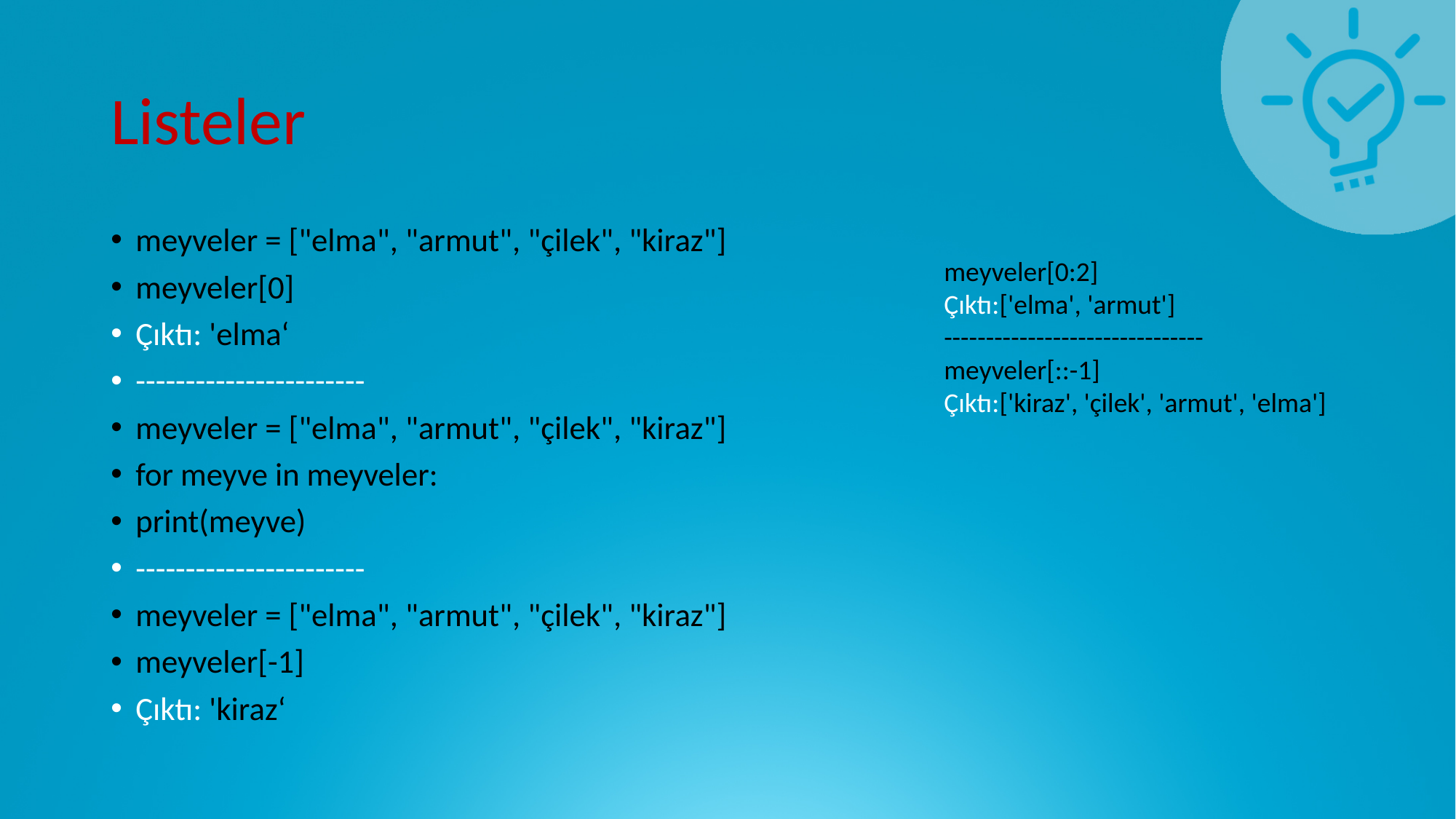

# Listeler
meyveler = ["elma", "armut", "çilek", "kiraz"]
meyveler[0]
Çıktı: 'elma‘
-----------------------
meyveler = ["elma", "armut", "çilek", "kiraz"]
for meyve in meyveler:
print(meyve)
-----------------------
meyveler = ["elma", "armut", "çilek", "kiraz"]
meyveler[-1]
Çıktı: 'kiraz‘

meyveler[0:2]
Çıktı:['elma', 'armut']
-------------------------------
meyveler[::-1]
Çıktı:['kiraz', 'çilek', 'armut', 'elma']